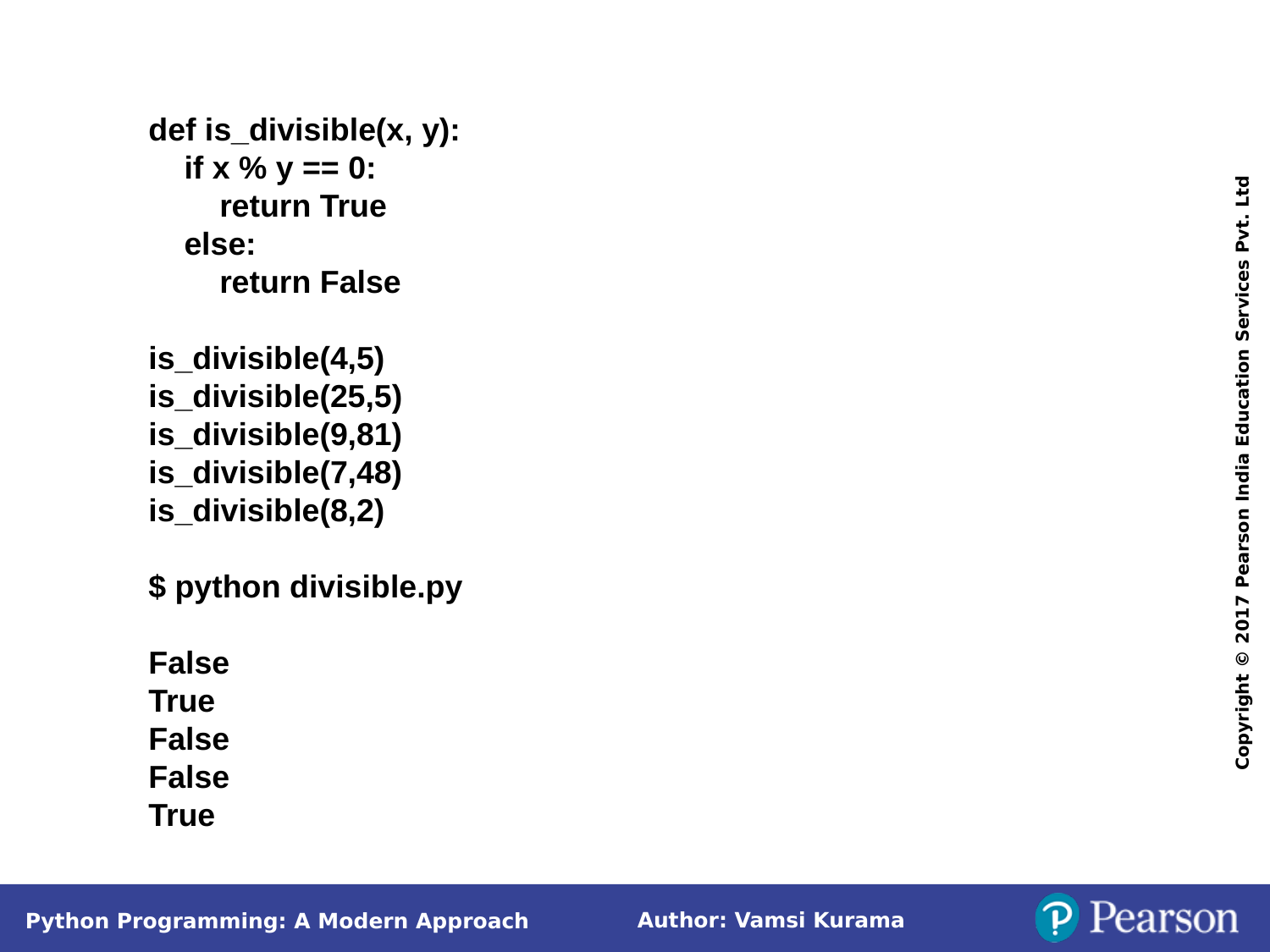

def is_divisible(x, y):
    if x % y == 0:
        return True
    else:
        return False

is_divisible(4,5)
is_divisible(25,5)
is_divisible(9,81)
is_divisible(7,48)
is_divisible(8,2)

$ python divisible.py

False
True
False
False
True